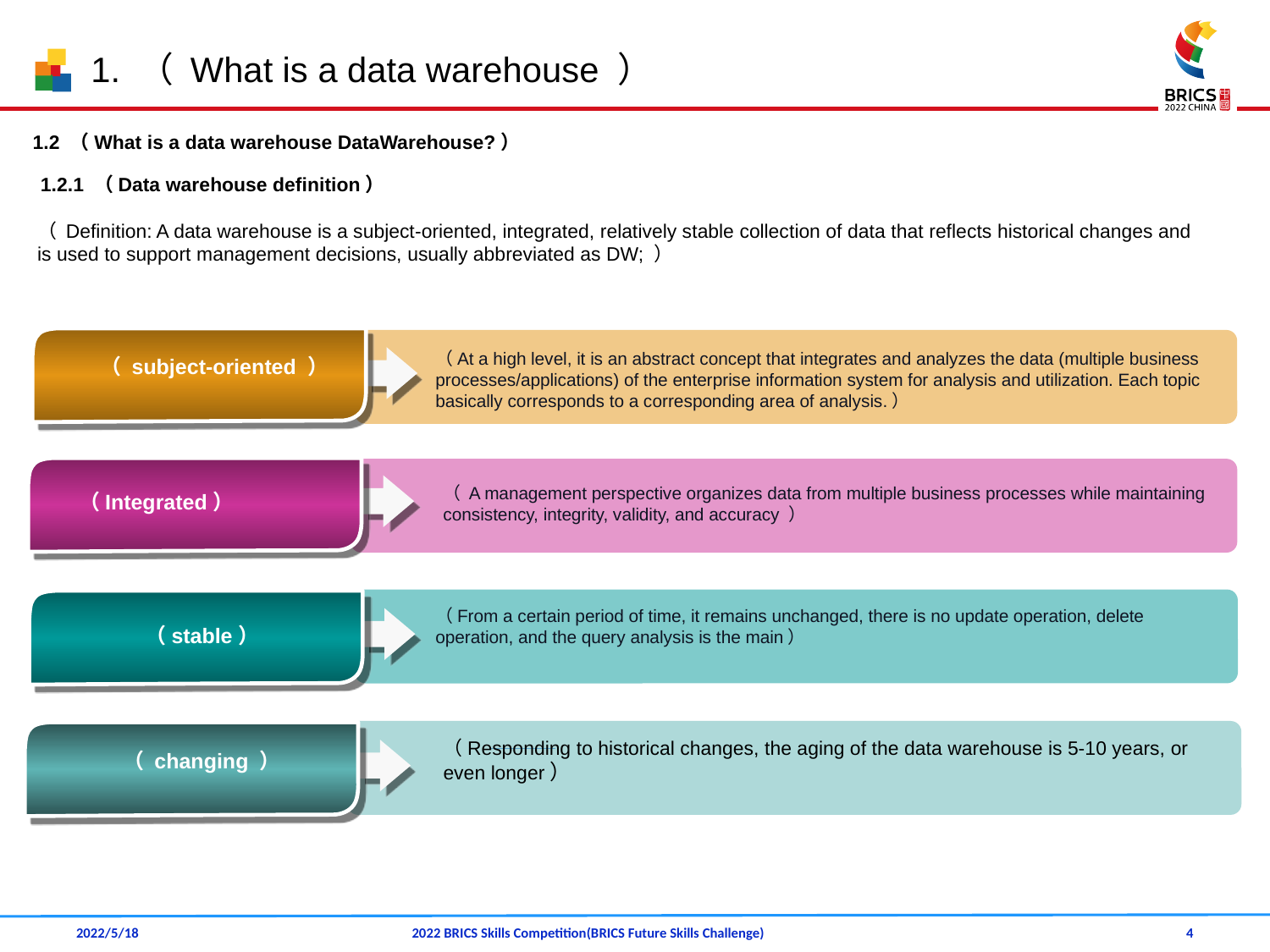

1. （ What is a data warehouse ）
1.2 （What is a data warehouse DataWarehouse?）
1.2.1 （Data warehouse definition）
（ Definition: A data warehouse is a subject-oriented, integrated, relatively stable collection of data that reflects historical changes and is used to support management decisions, usually abbreviated as DW; ）

（At a high level, it is an abstract concept that integrates and analyzes the data (multiple business processes/applications) of the enterprise information system for analysis and utilization. Each topic basically corresponds to a corresponding area of analysis.）
（ subject-oriented ）

（ A management perspective organizes data from multiple business processes while maintaining consistency, integrity, validity, and accuracy ）
（Integrated）

（From a certain period of time, it remains unchanged, there is no update operation, delete operation, and the query analysis is the main）
（stable）

（Responding to historical changes, the aging of the data warehouse is 5-10 years, or even longer）
（ changing ）
2022/5/18
2022 BRICS Skills Competition(BRICS Future Skills Challenge)
4